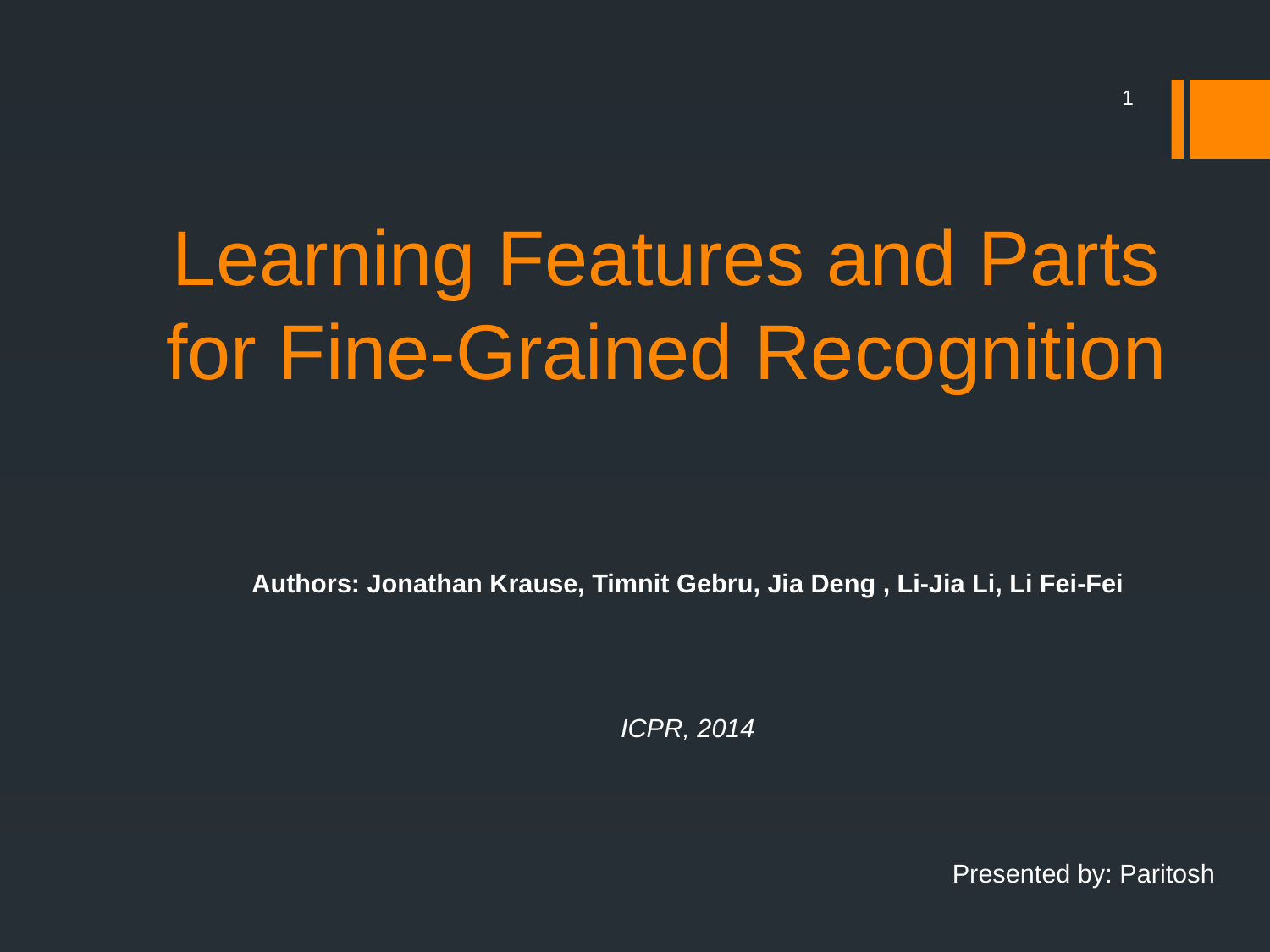

1
# Learning Features and Parts for Fine-Grained Recognition
Authors: Jonathan Krause, Timnit Gebru, Jia Deng , Li-Jia Li, Li Fei-Fei

ICPR, 2014

Presented by: Paritosh